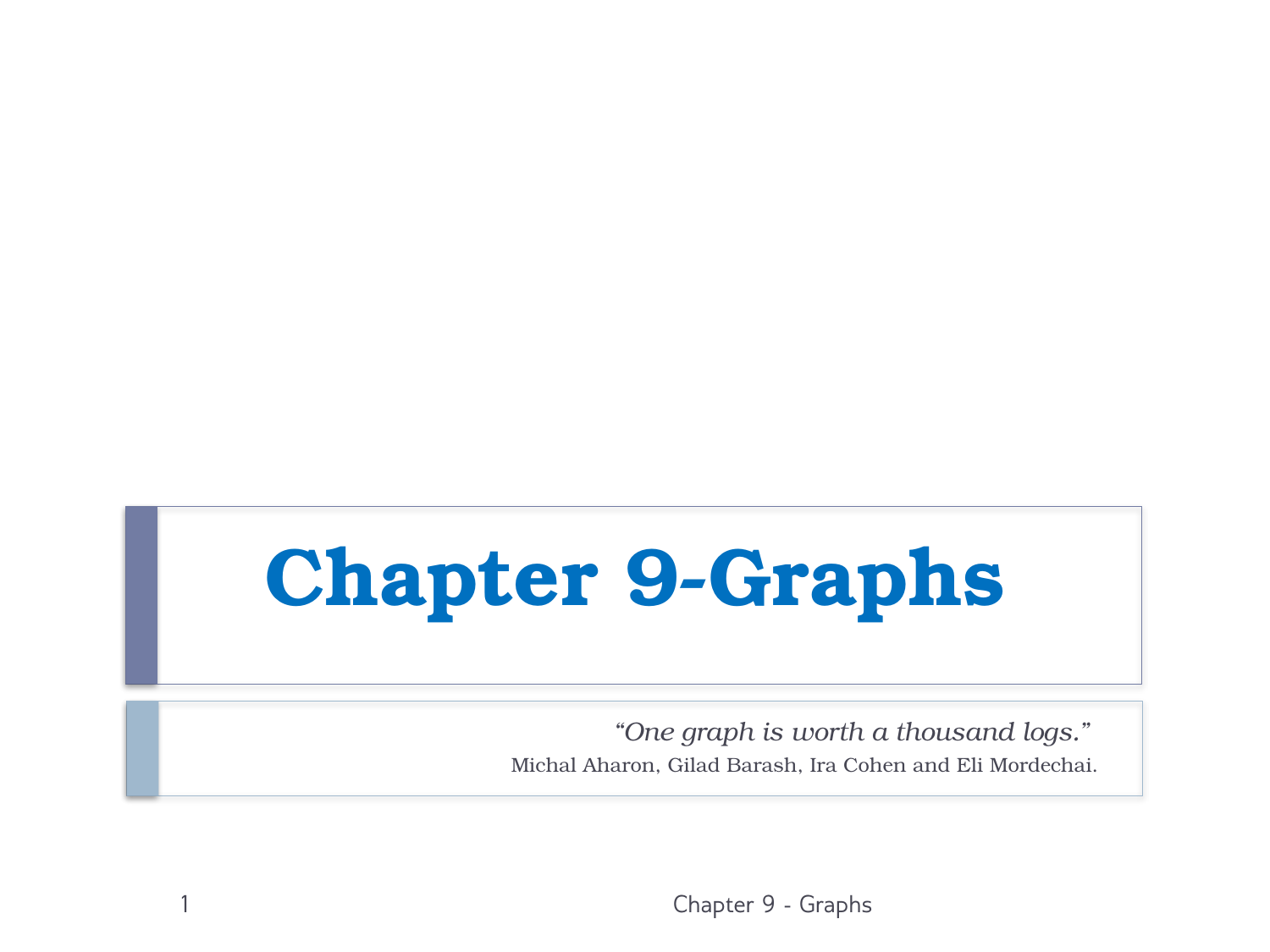

# Chapter 9-Graphs
“One graph is worth a thousand logs.”
Michal Aharon, Gilad Barash, Ira Cohen and Eli Mordechai.
1
Chapter 9 - Graphs